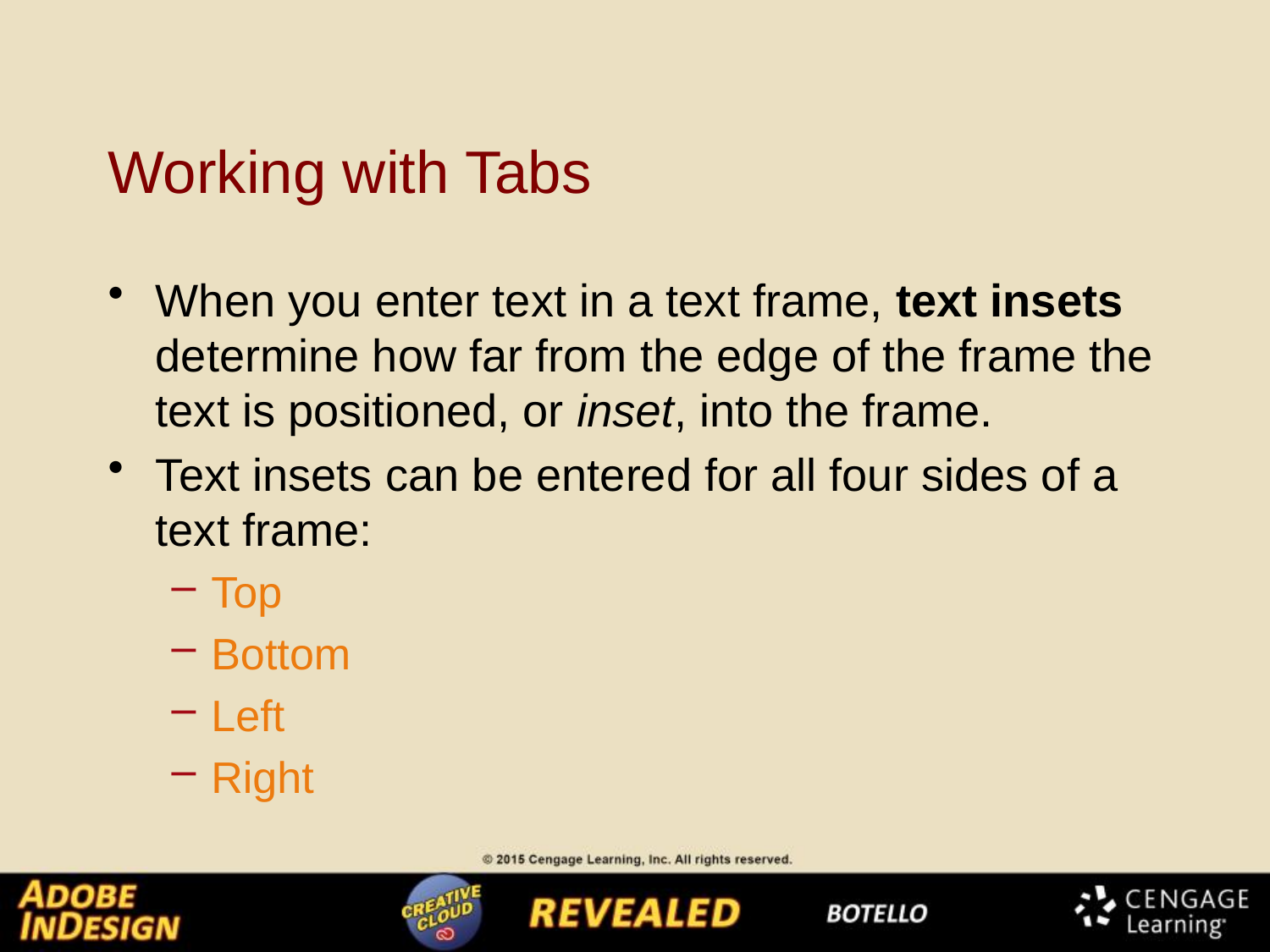

# Working with Tabs
When you enter text in a text frame, text insets determine how far from the edge of the frame the text is positioned, or inset, into the frame.
Text insets can be entered for all four sides of a text frame:
Top
Bottom
Left
Right